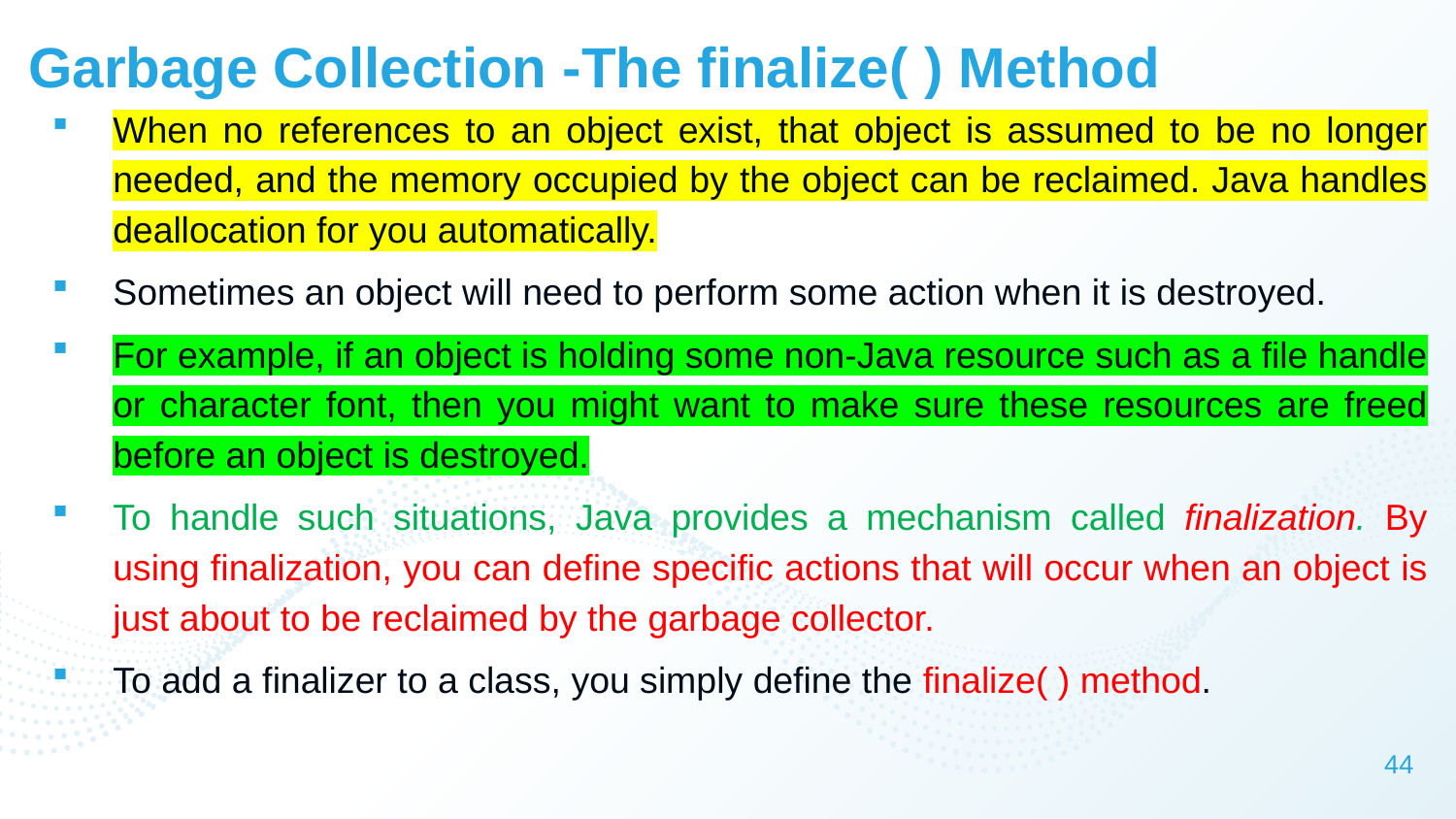

# Garbage Collection -The finalize( ) Method
When no references to an object exist, that object is assumed to be no longer needed, and the memory occupied by the object can be reclaimed. Java handles deallocation for you automatically.
Sometimes an object will need to perform some action when it is destroyed.
For example, if an object is holding some non-Java resource such as a file handle or character font, then you might want to make sure these resources are freed before an object is destroyed.
To handle such situations, Java provides a mechanism called finalization. By using finalization, you can define specific actions that will occur when an object is just about to be reclaimed by the garbage collector.
To add a finalizer to a class, you simply define the finalize( ) method.

44